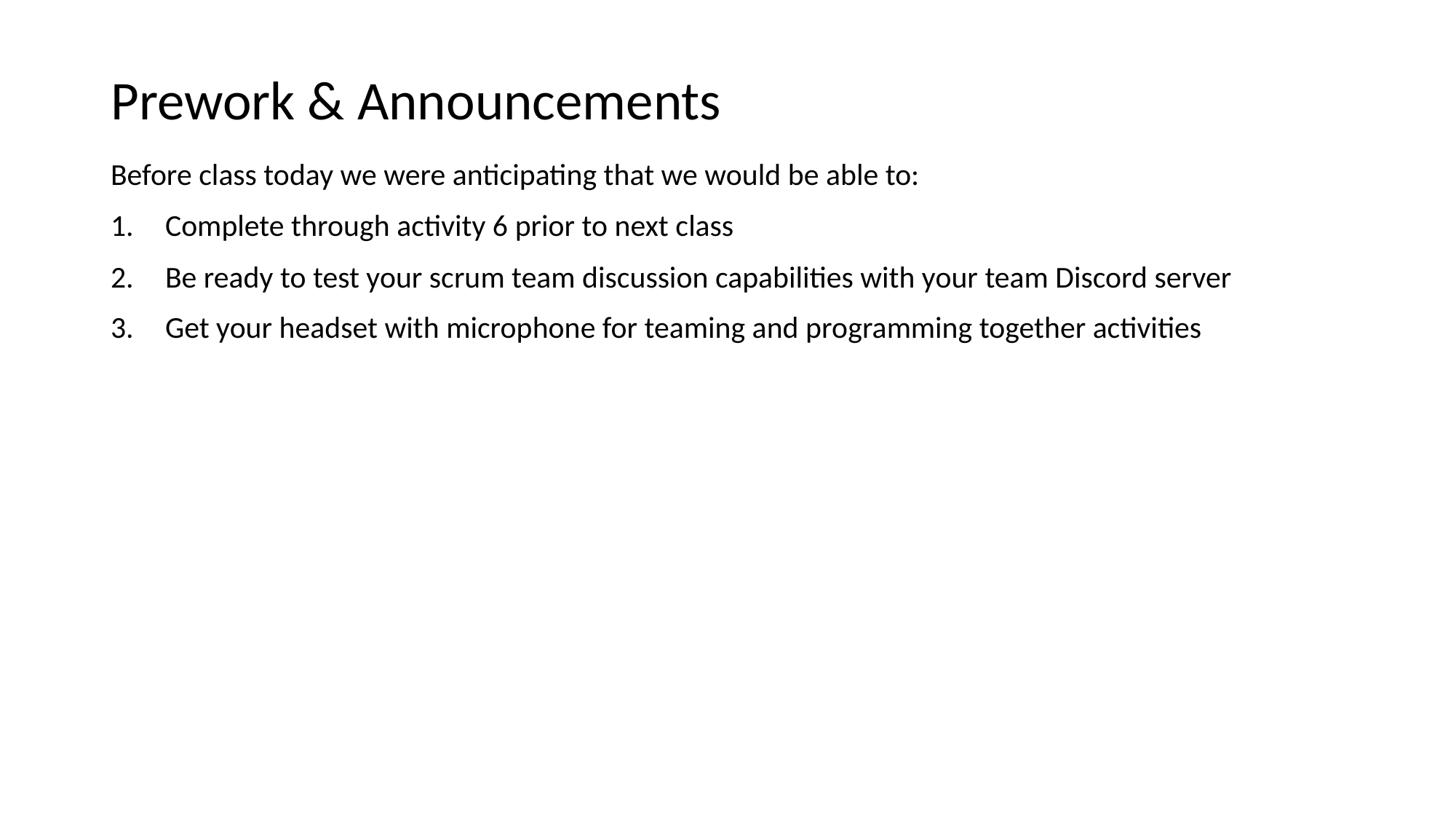

# Prework & Announcements
Before class today we were anticipating that we would be able to:
Complete through activity 6 prior to next class
Be ready to test your scrum team discussion capabilities with your team Discord server
Get your headset with microphone for teaming and programming together activities